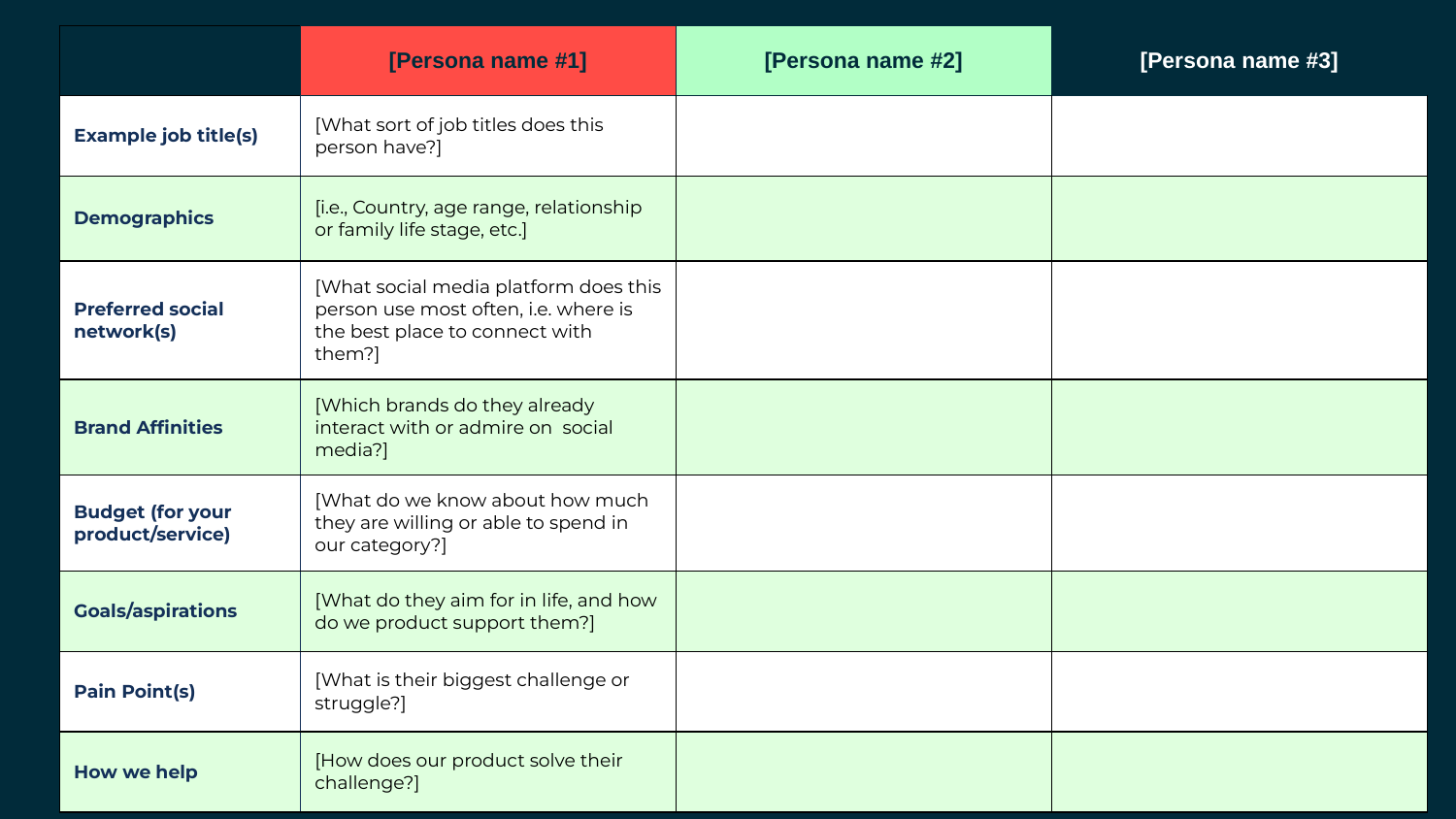

|  | [Persona name #1] | [Persona name #2] | [Persona name #3] |
| --- | --- | --- | --- |
| Example job title(s) | [What sort of job titles does this person have?] |  |  |
| Demographics | [i.e., Country, age range, relationship or family life stage, etc.] |  |  |
| Preferred social network(s) | [What social media platform does this person use most often, i.e. where is the best place to connect with them?] |  |  |
| Brand Affinities | [Which brands do they already interact with or admire on social media?] |  |  |
| Budget (for your product/service) | [What do we know about how much they are willing or able to spend in our category?] |  |  |
| Goals/aspirations | [What do they aim for in life, and how do we product support them?] |  |  |
| Pain Point(s) | [What is their biggest challenge or struggle?] |  |  |
| How we help | [How does our product solve their challenge?] |  |  |